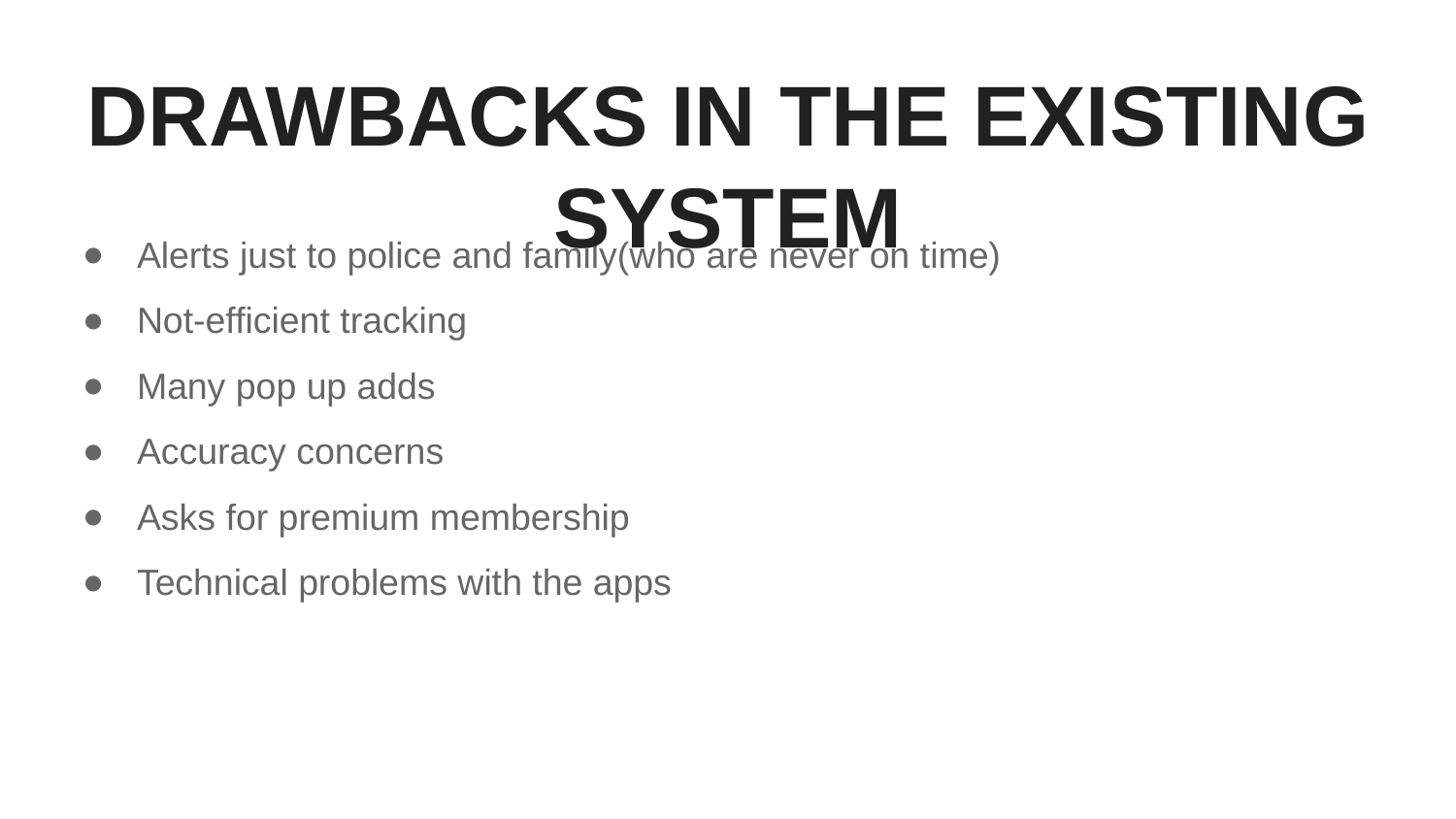

# DRAWBACKS IN THE EXISTING SYSTEM
Alerts just to police and family(who are never on time)
Not-efficient tracking
Many pop up adds
Accuracy concerns
Asks for premium membership
Technical problems with the apps